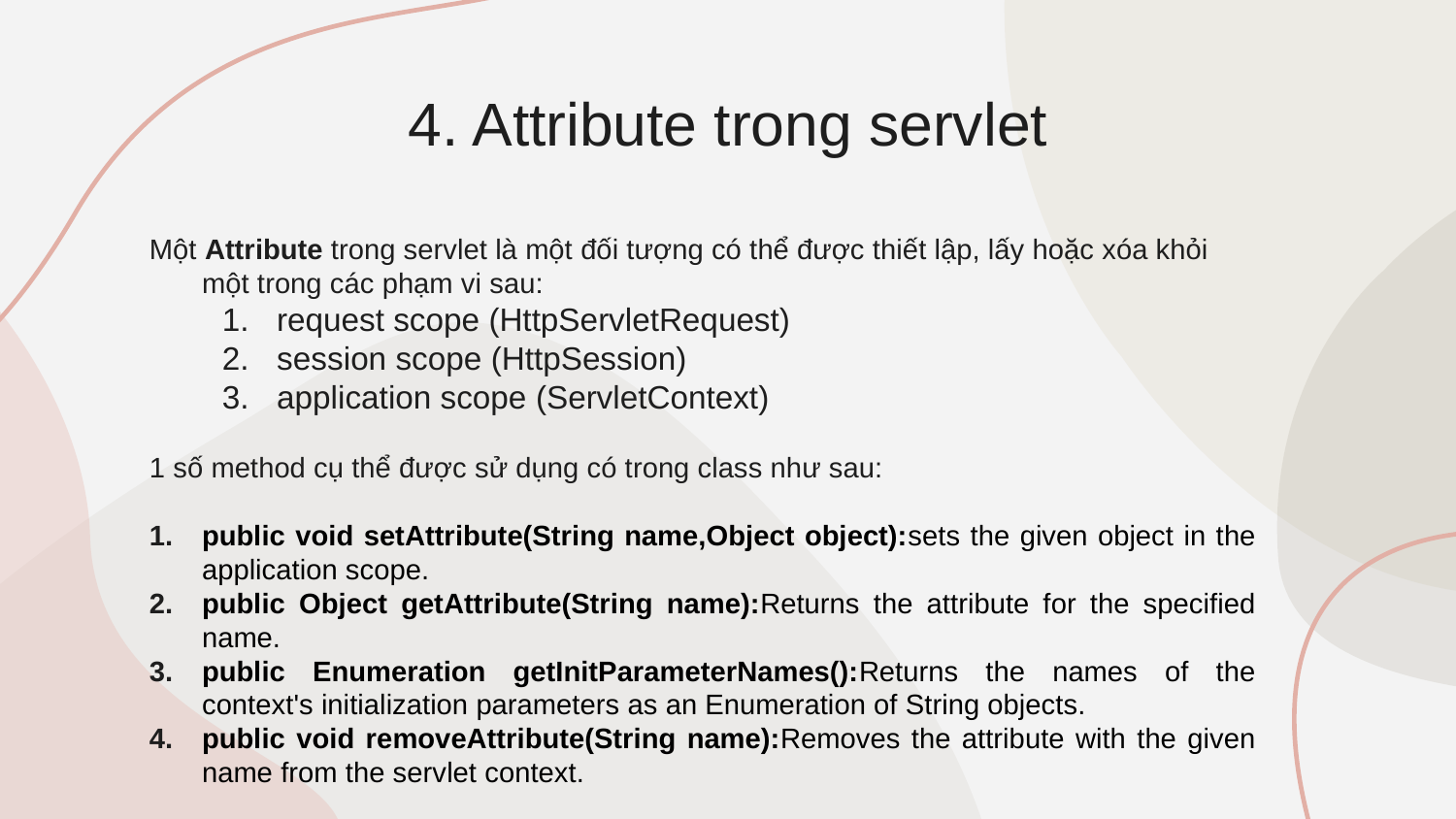

# 4. Attribute trong servlet
Một Attribute trong servlet là một đối tượng có thể được thiết lập, lấy hoặc xóa khỏi một trong các phạm vi sau:
request scope (HttpServletRequest)
session scope (HttpSession)
application scope (ServletContext)

1 số method cụ thể được sử dụng có trong class như sau:

public void setAttribute(String name,Object object):sets the given object in the application scope.
public Object getAttribute(String name):Returns the attribute for the specified name.
public Enumeration getInitParameterNames():Returns the names of the context's initialization parameters as an Enumeration of String objects.
public void removeAttribute(String name):Removes the attribute with the given name from the servlet context.